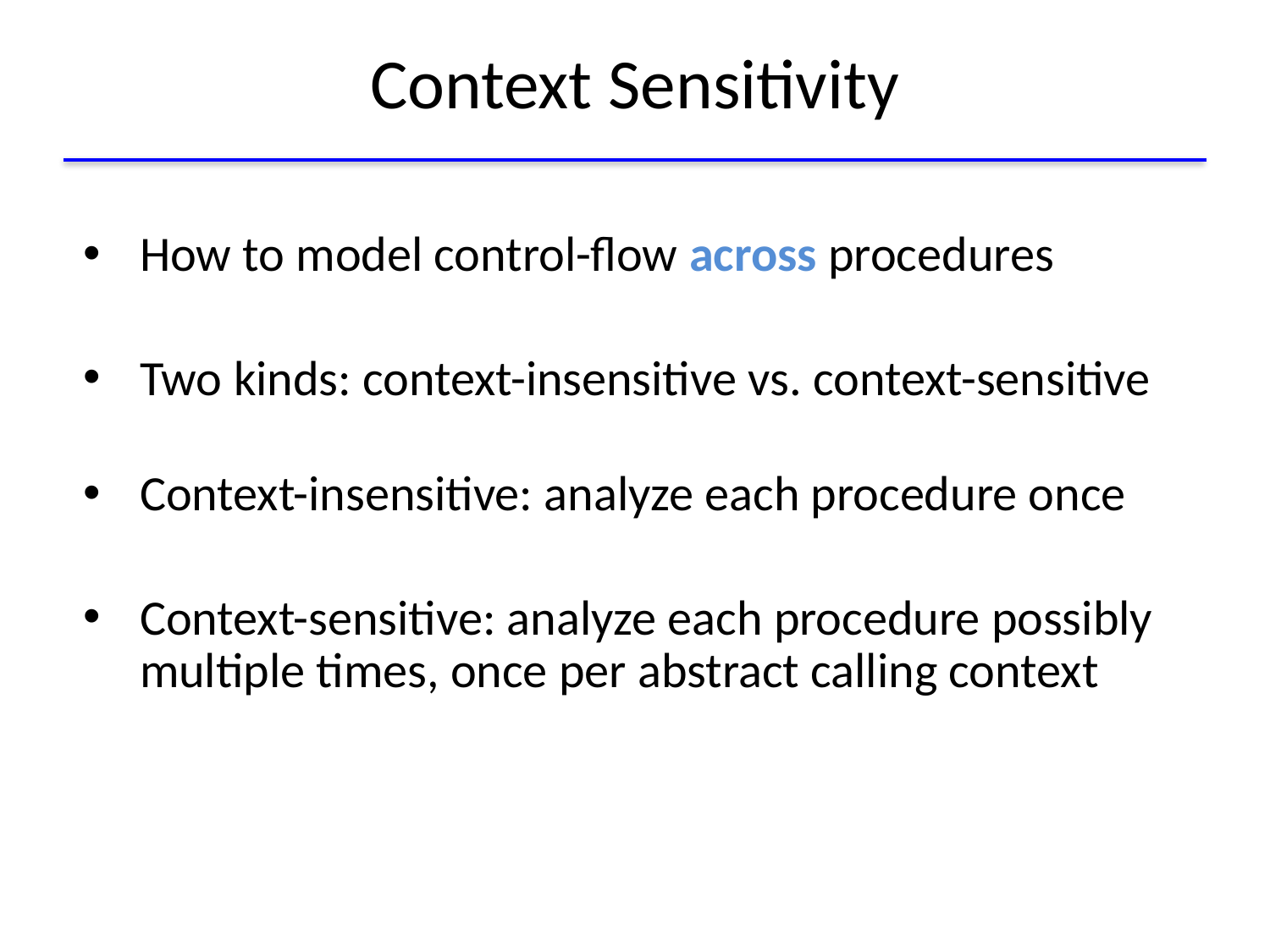

# Context Sensitivity
How to model control-flow across procedures

Two kinds: context-insensitive vs. context-sensitive
Context-insensitive: analyze each procedure once

Context-sensitive: analyze each procedure possibly
multiple times, once per abstract calling context